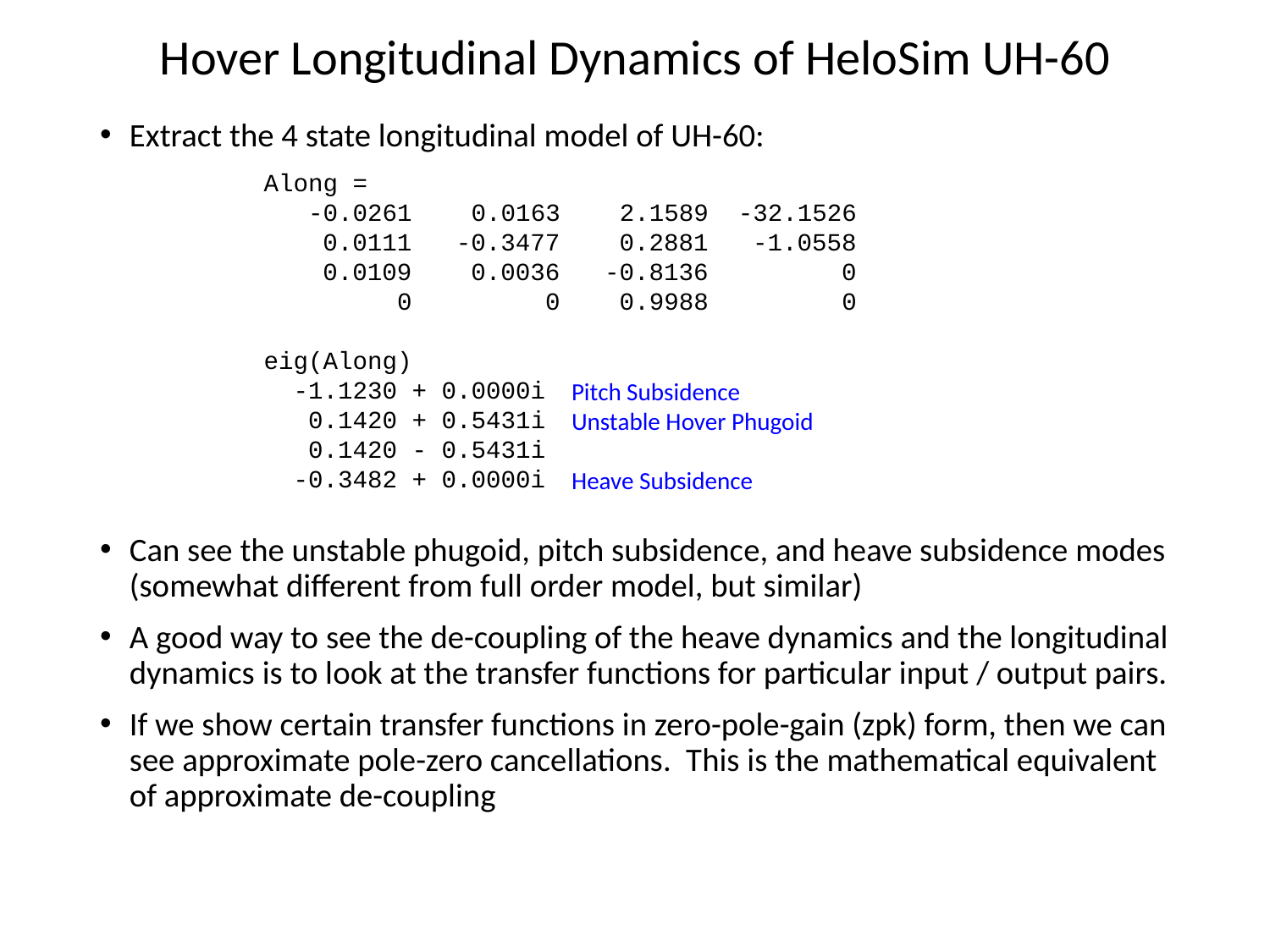

# Hover Longitudinal Dynamics of HeloSim UH-60
Extract the 4 state longitudinal model of UH-60:

Can see the unstable phugoid, pitch subsidence, and heave subsidence modes (somewhat different from full order model, but similar)
A good way to see the de-coupling of the heave dynamics and the longitudinal dynamics is to look at the transfer functions for particular input / output pairs.
If we show certain transfer functions in zero-pole-gain (zpk) form, then we can see approximate pole-zero cancellations.  This is the mathematical equivalent of approximate de-coupling
Along =
   -0.0261    0.0163    2.1589  -32.1526
    0.0111   -0.3477    0.2881   -1.0558
    0.0109    0.0036   -0.8136         0
         0         0    0.9988         0

eig(Along)
  -1.1230 + 0.0000i
   0.1420 + 0.5431i
   0.1420 - 0.5431i
  -0.3482 + 0.0000i
Pitch Subsidence
Unstable Hover Phugoid

Heave Subsidence